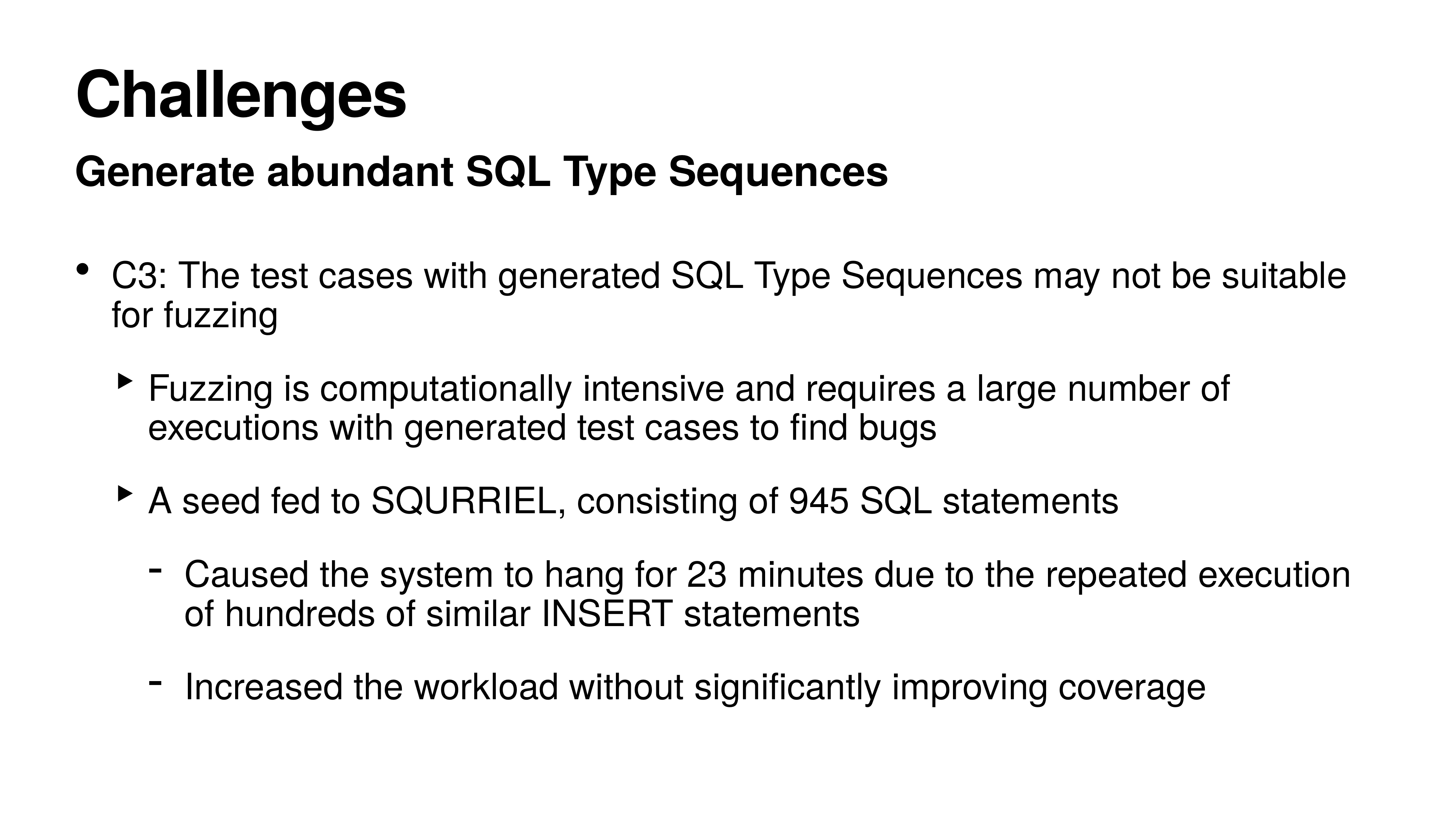

# Challenges
Generate abundant SQL Type Sequences
C3: The test cases with generated SQL Type Sequences may not be suitable for fuzzing
Fuzzing is computationally intensive and requires a large number of executions with generated test cases to find bugs
A seed fed to SQURRIEL, consisting of 945 SQL statements
Caused the system to hang for 23 minutes due to the repeated execution of hundreds of similar INSERT statements
Increased the workload without significantly improving coverage
6